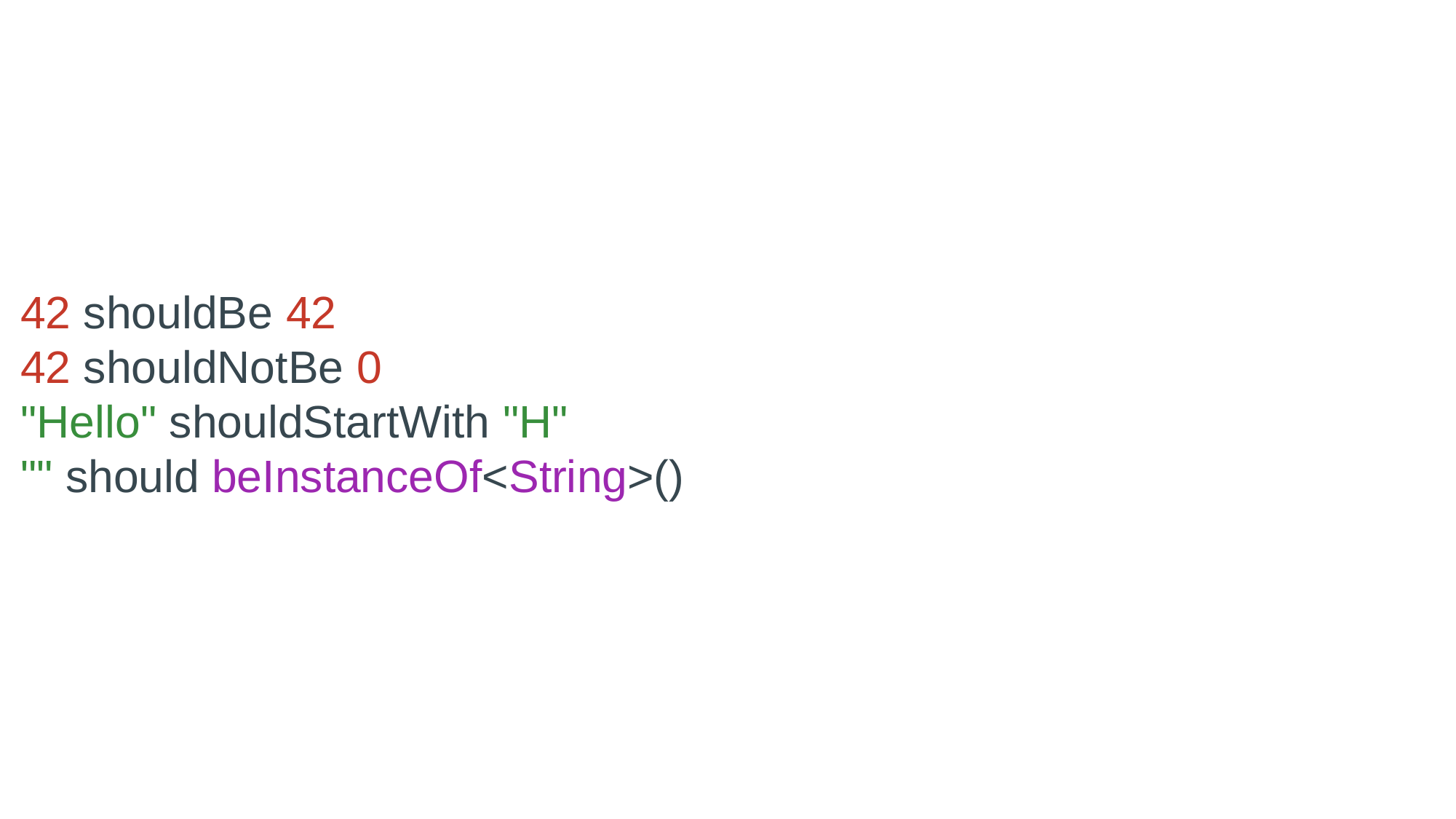

42 shouldBe 42
42 shouldNotBe 0
"Hello" shouldStartWith "H"
"" should beInstanceOf<String>()